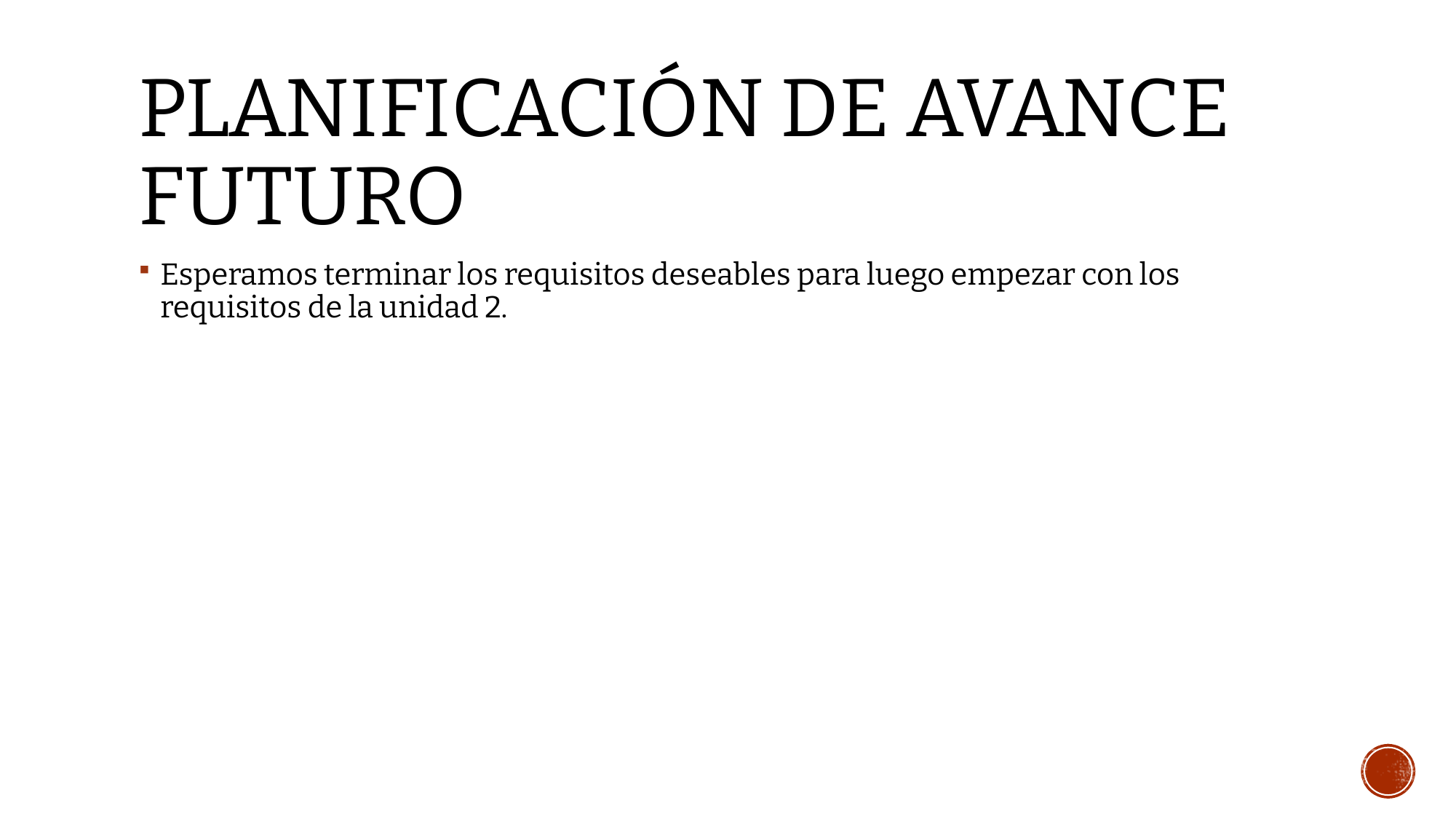

# Planificación de avance Futuro
Esperamos terminar los requisitos deseables para luego empezar con los requisitos de la unidad 2.